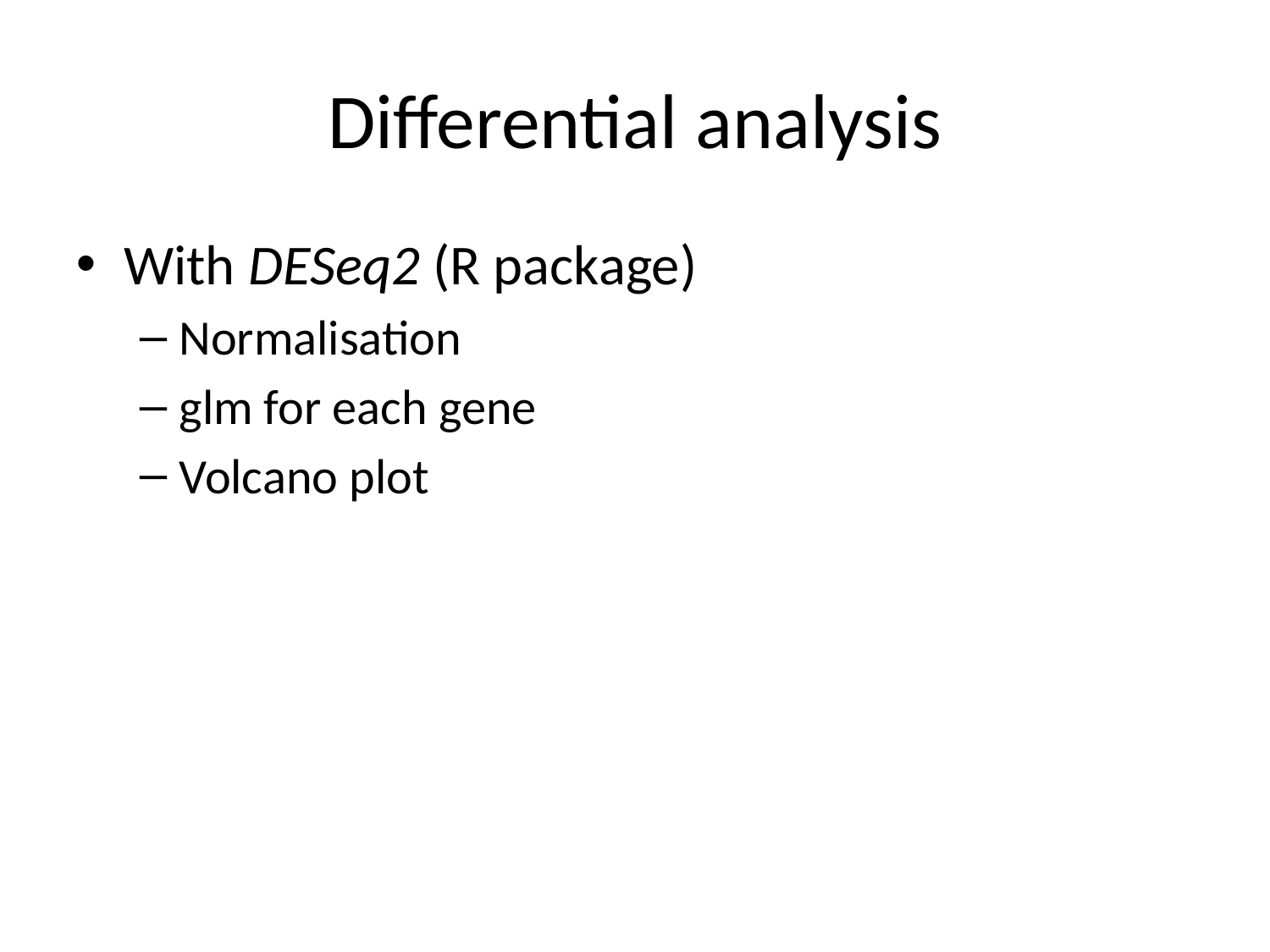

Differential analysis
With DESeq2 (R package)
Normalisation
glm for each gene
Volcano plot